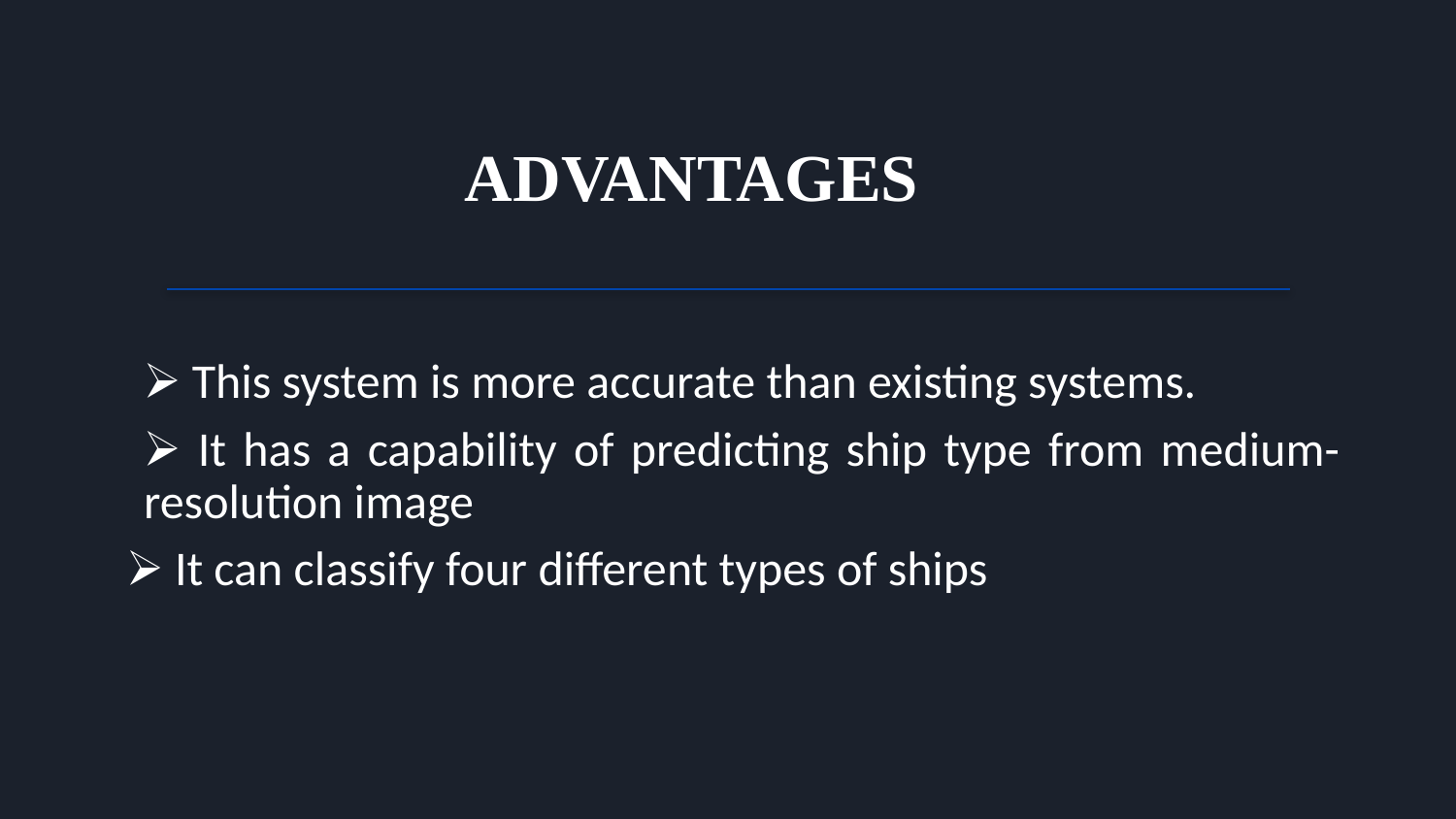

# ADVANTAGES
⮚ This system is more accurate than existing systems.
⮚ It has a capability of predicting ship type from medium-      resolution image
⮚ It can classify four different types of ships